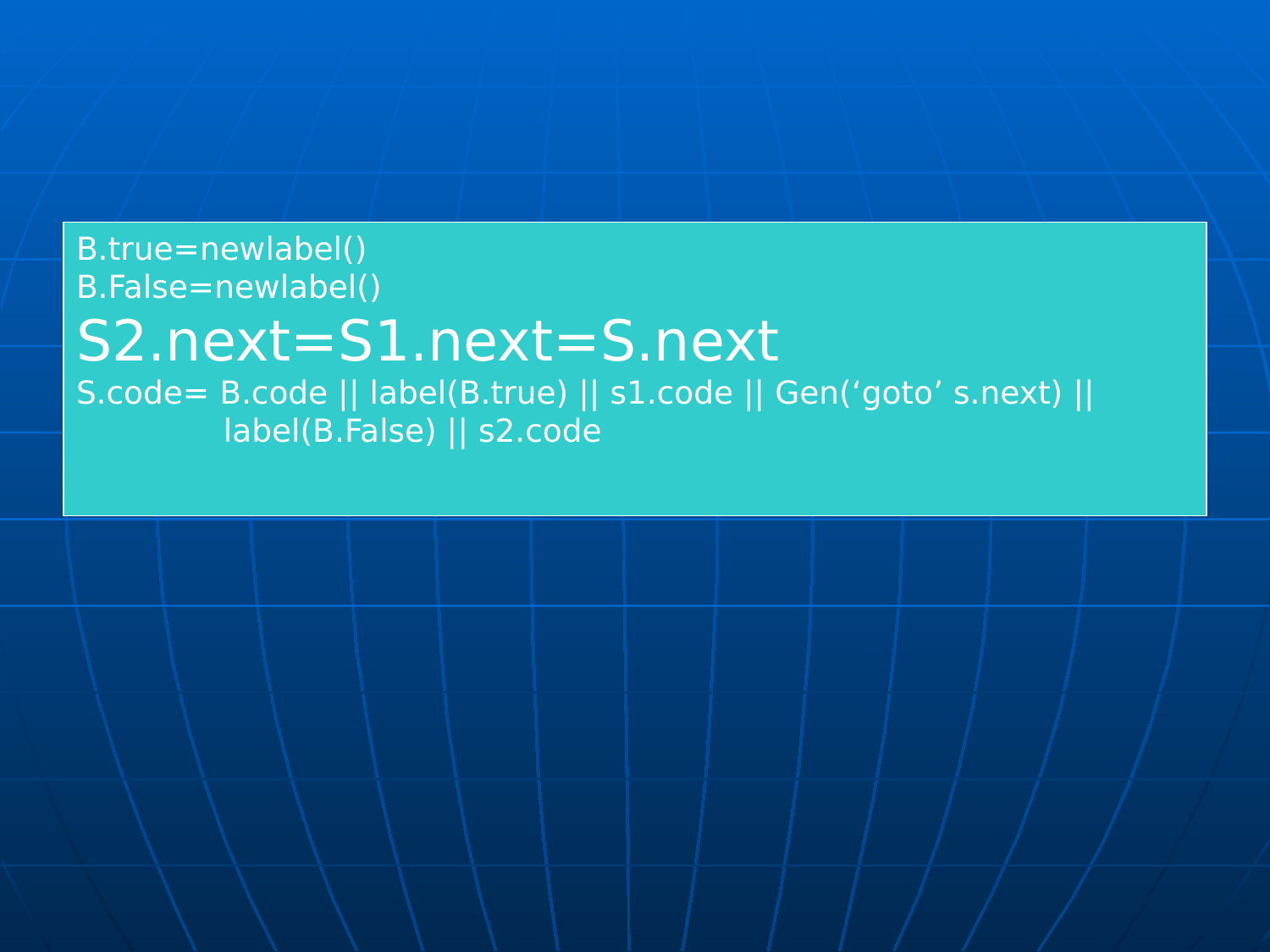

#
B.true=newlabel()
B.False=newlabel()
S2.next=S1.next=S.next
S.code= B.code || label(B.true) || s1.code || Gen(‘goto’ s.next) || 	  label(B.False) || s2.code